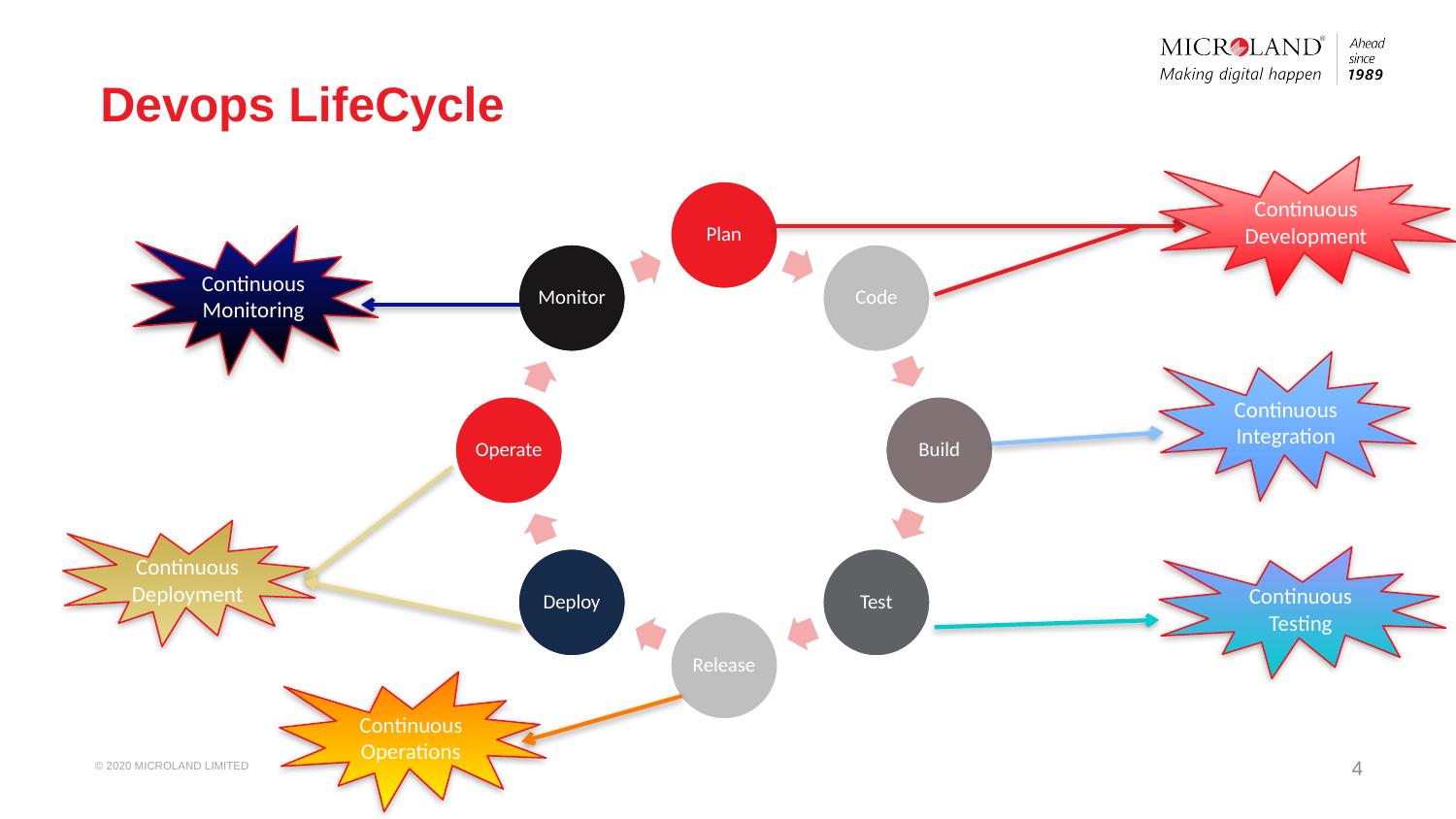

# Devops LifeCycle
Continuous Development
Plan

Code

Build

Test

Release

Deploy

Operate

Monitor

Continuous Monitoring
Continuous Integration
Continuous Deployment
Continuous Testing
Continuous Operations